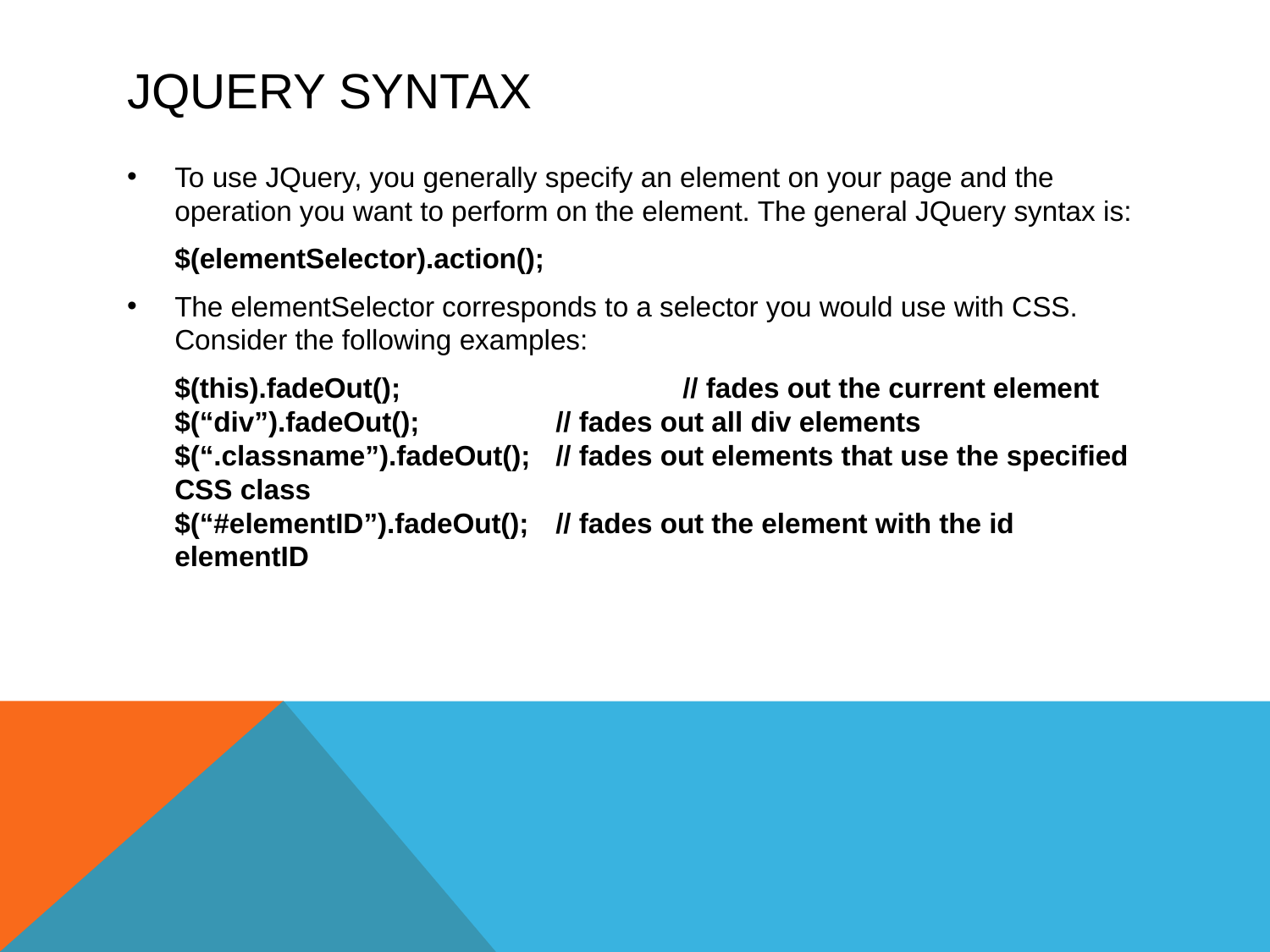

# Jquery syntax
To use JQuery, you generally specify an element on your page and the operation you want to perform on the element. The general JQuery syntax is:
	$(elementSelector).action();
The elementSelector corresponds to a selector you would use with CSS. Consider the following examples:
	$(this).fadeOut();      		// fades out the current element
$(“div”).fadeOut();		// fades out all div elements
$(“.classname”).fadeOut();	// fades out elements that use the specified CSS class
$(“#elementID”).fadeOut();	// fades out the element with the id elementID